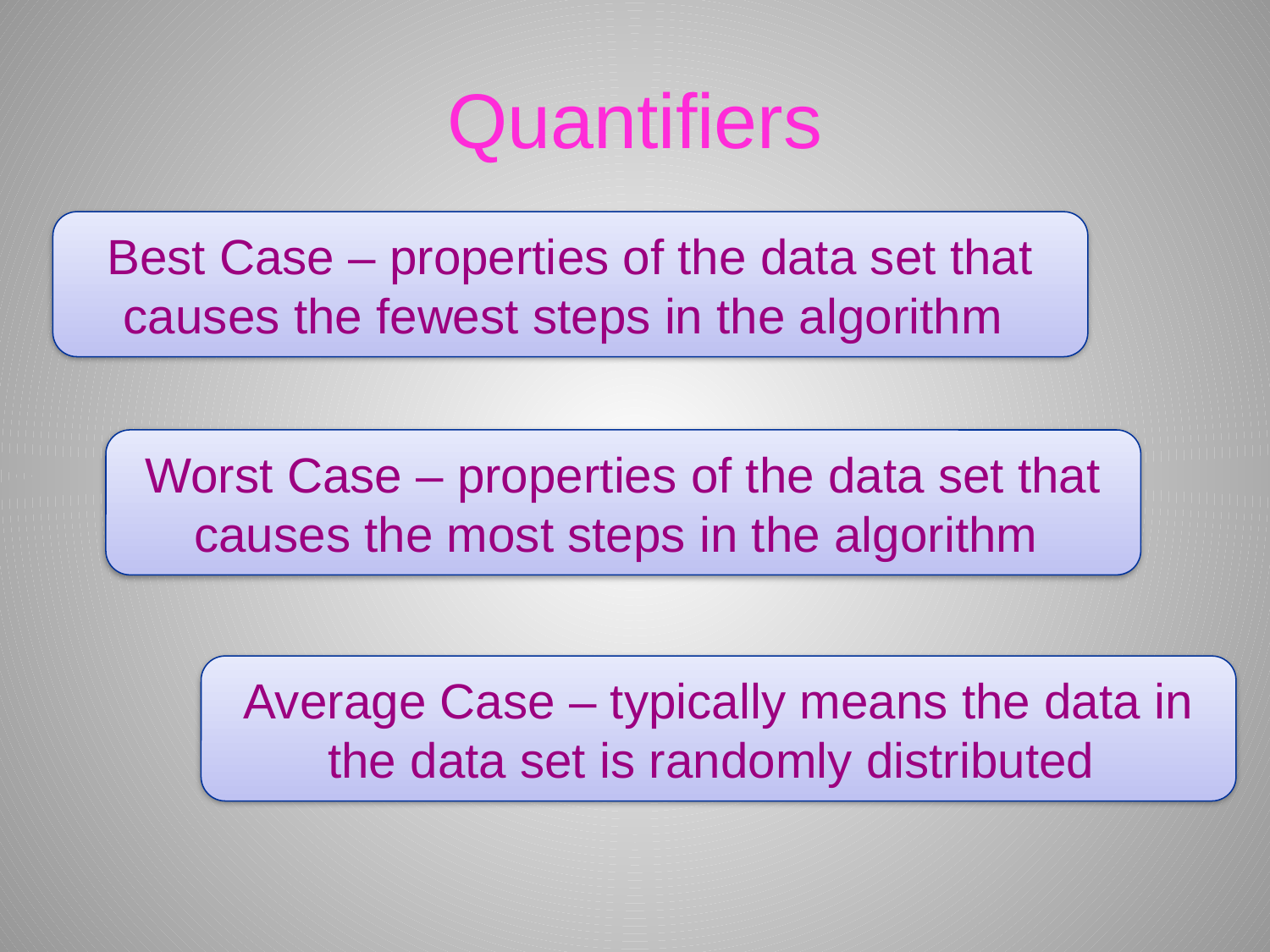

# Quantifiers
Best Case – properties of the data set that causes the fewest steps in the algorithm
Worst Case – properties of the data set that causes the most steps in the algorithm
Average Case – typically means the data in the data set is randomly distributed